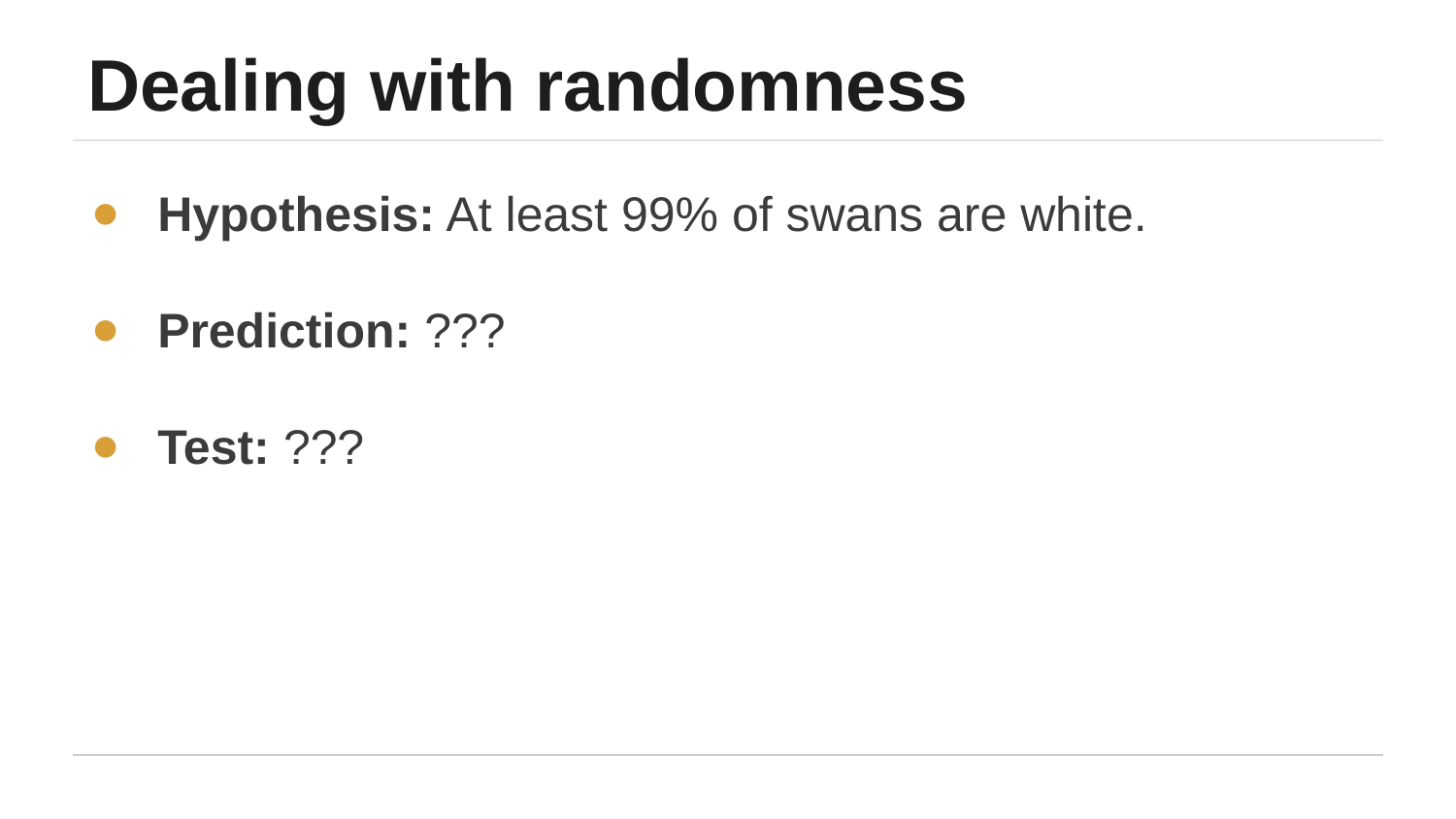

# Dealing with randomness
Hypothesis: At least 99% of swans are white.
Prediction: ???

Test: ???